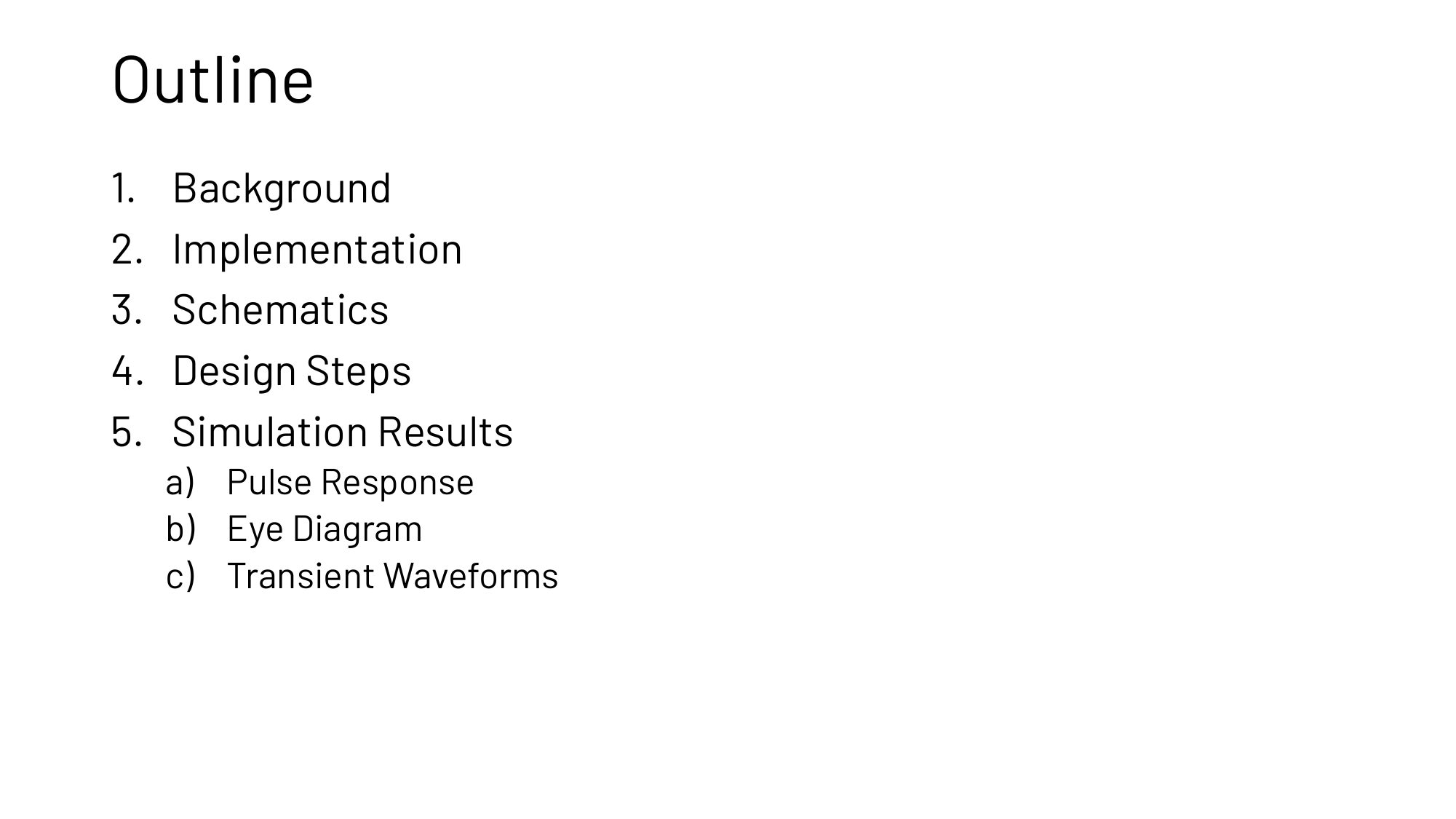

# Outline
Background
Implementation
Schematics
Design Steps
Simulation Results
Pulse Response
Eye Diagram
Transient Waveforms